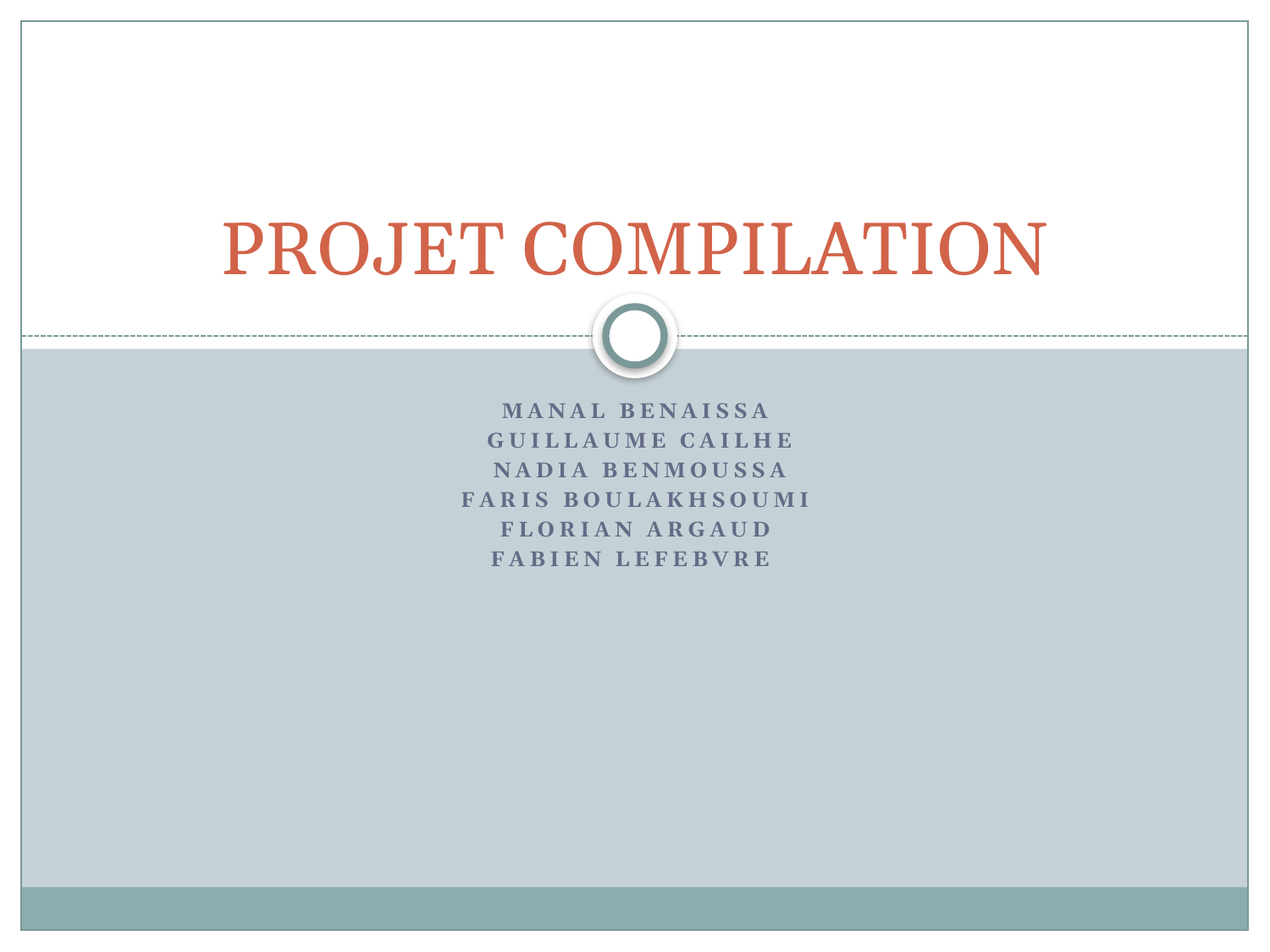

# PROJET COMPILATION
Manal BENAISSA
 Guillaume CAILHE
 Nadia BENMOUSSA
Faris BOULAKHSOUMI
 Florian ARGAUD
Fabien LEFEBVRE